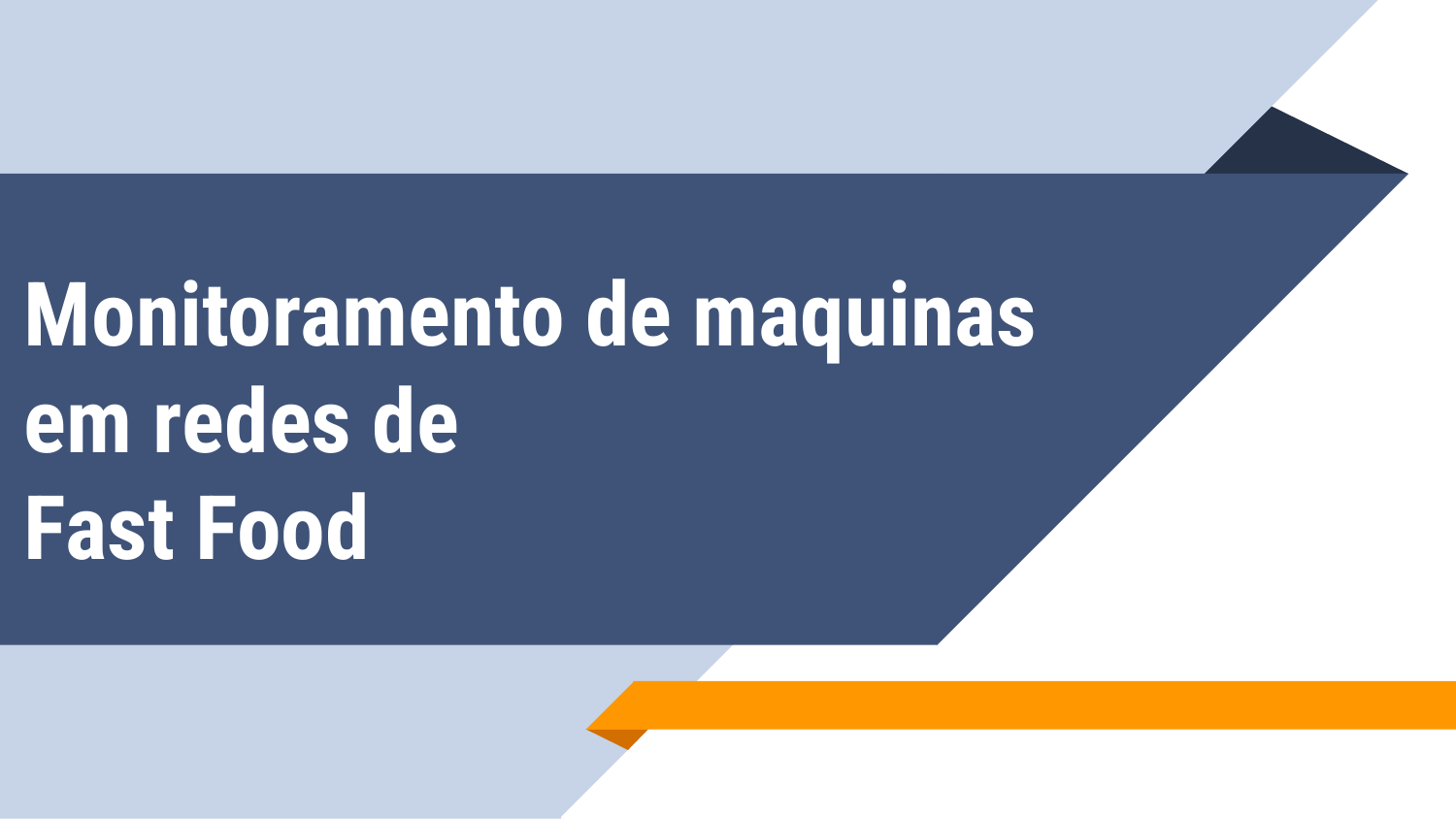

# Monitoramento de maquinas em redes de  Fast Food